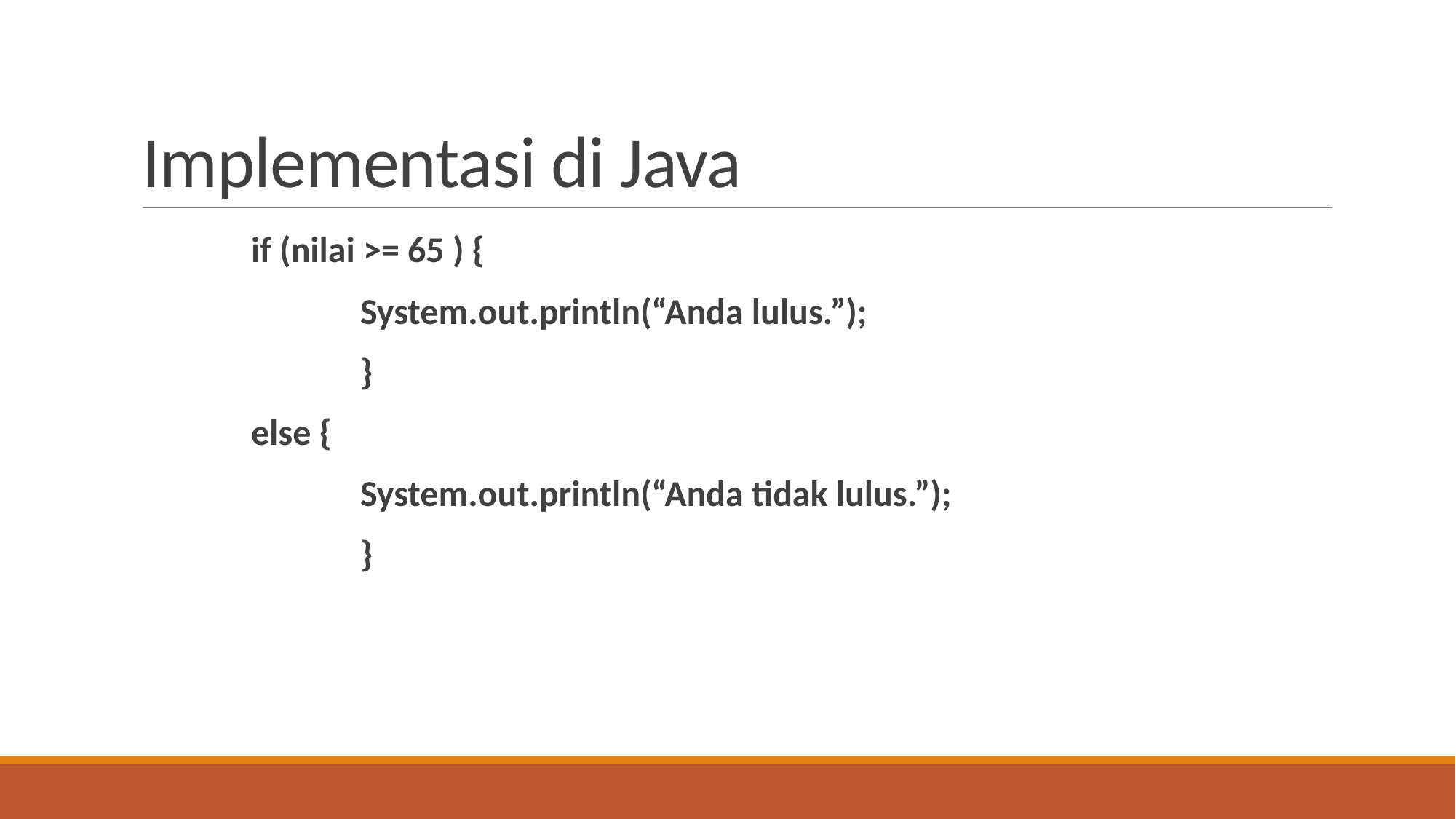

# Implementasi di Java
		if (nilai >= 65 ) {
			System.out.println(“Anda lulus.”);
			}
		else {
			System.out.println(“Anda tidak lulus.”);
    		}